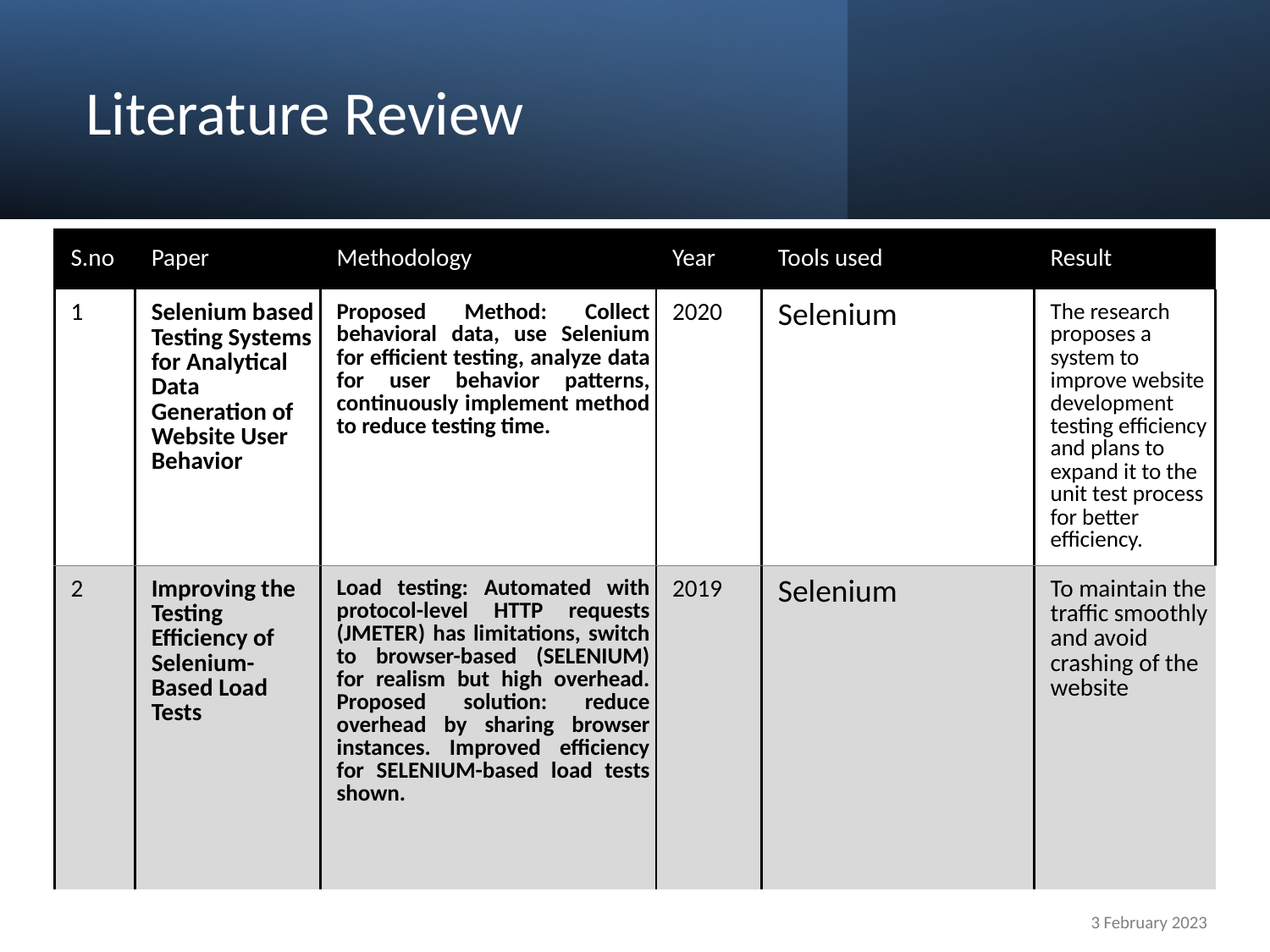

# Literature Review
| S.no | Paper | Methodology | Year | Tools used | Result |
| --- | --- | --- | --- | --- | --- |
| 1 | Selenium based Testing Systems for Analytical Data Generation of Website User Behavior | Proposed Method: Collect behavioral data, use Selenium for efficient testing, analyze data for user behavior patterns, continuously implement method to reduce testing time. | 2020 | Selenium | The research proposes a system to improve website development testing efficiency and plans to expand it to the unit test process for better efficiency. |
| 2 | Improving the Testing Efficiency of Selenium-Based Load Tests | Load testing: Automated with protocol-level HTTP requests (JMETER) has limitations, switch to browser-based (SELENIUM) for realism but high overhead. Proposed solution: reduce overhead by sharing browser instances. Improved efficiency for SELENIUM-based load tests shown. | 2019 | Selenium | To maintain the traffic smoothly and avoid crashing of the website |
3 February 2023